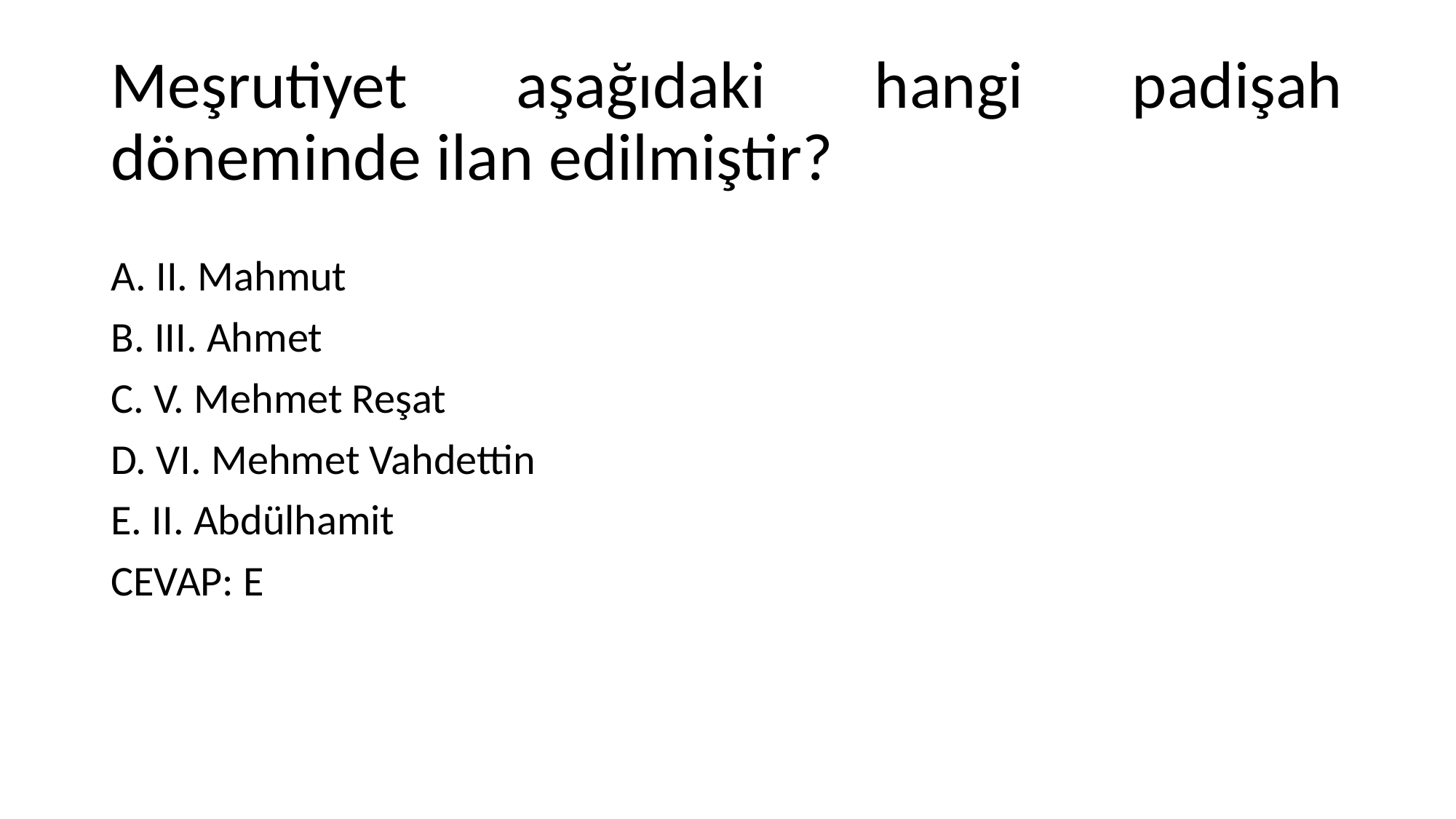

# Meşrutiyet aşağıdaki hangi padişah döneminde ilan edilmiştir?
A. II. Mahmut
B. III. Ahmet
C. V. Mehmet Reşat
D. VI. Mehmet Vahdettin
E. II. Abdülhamit
CEVAP: E